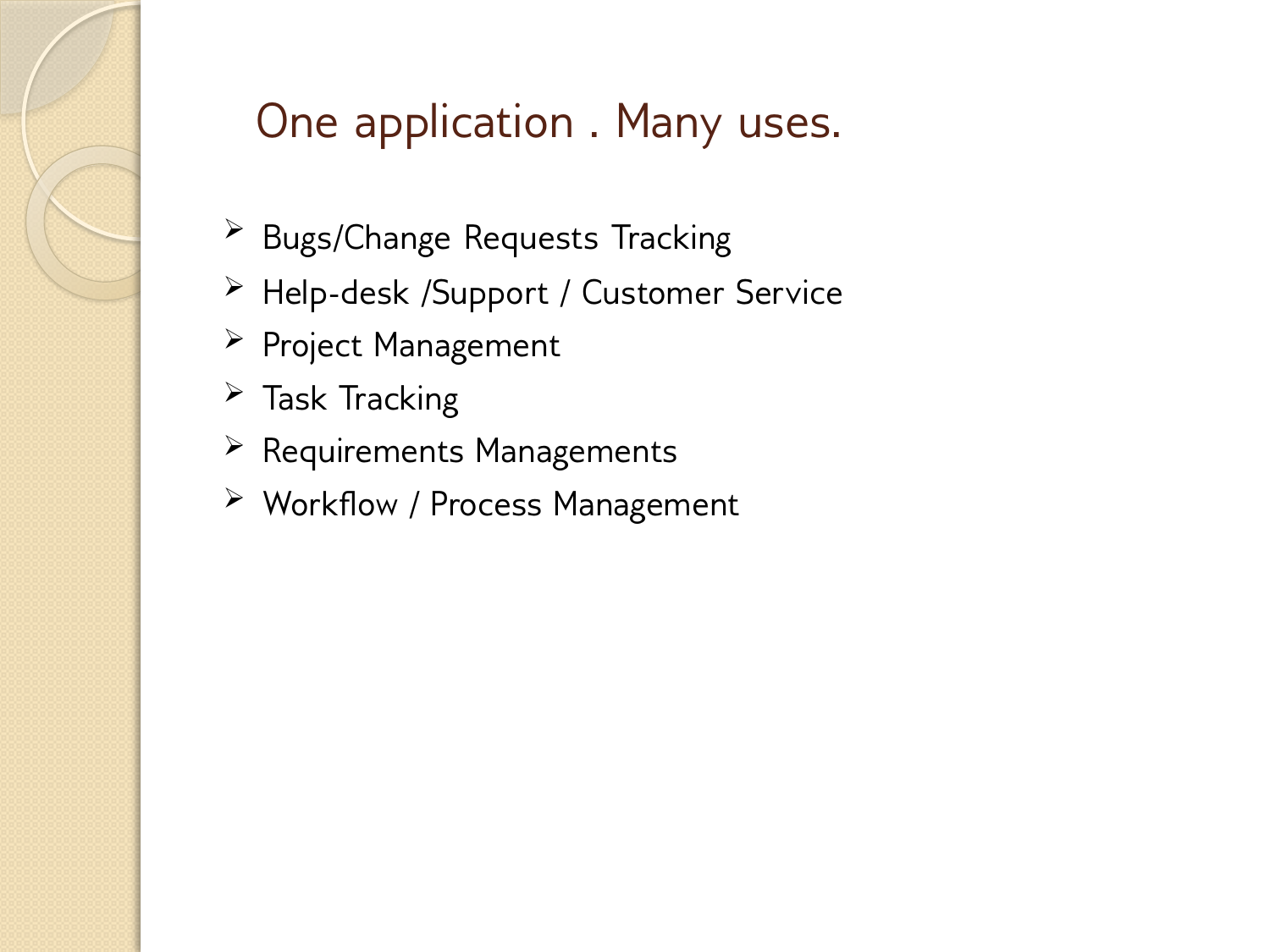

# One application . Many uses.
Bugs/Change Requests Tracking
Help-desk /Support / Customer Service
Project Management
Task Tracking
Requirements Managements
Workflow / Process Management